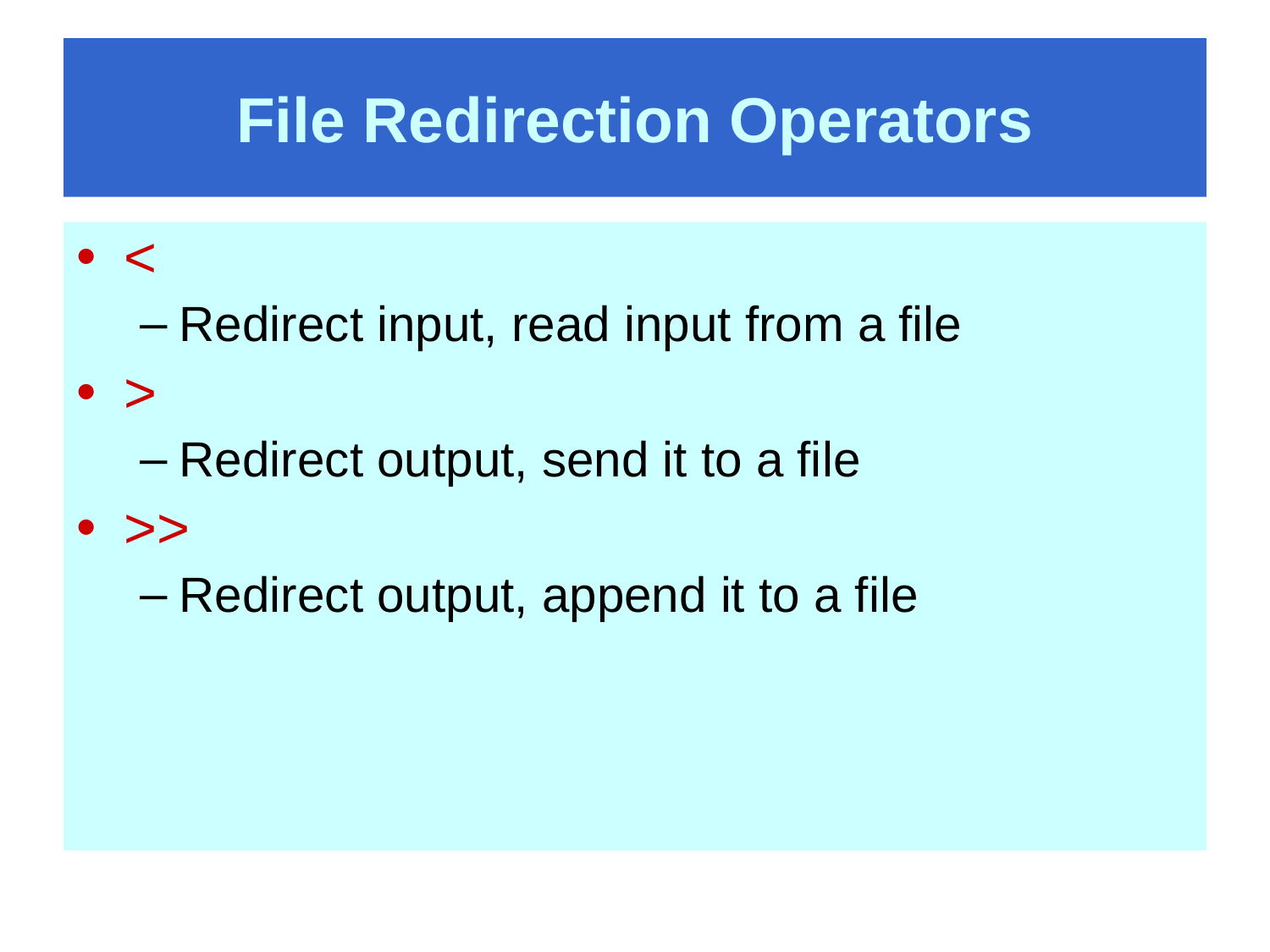

# File Redirection Operators
<
Redirect input, read input from a file
>
Redirect output, send it to a file
>>
Redirect output, append it to a file